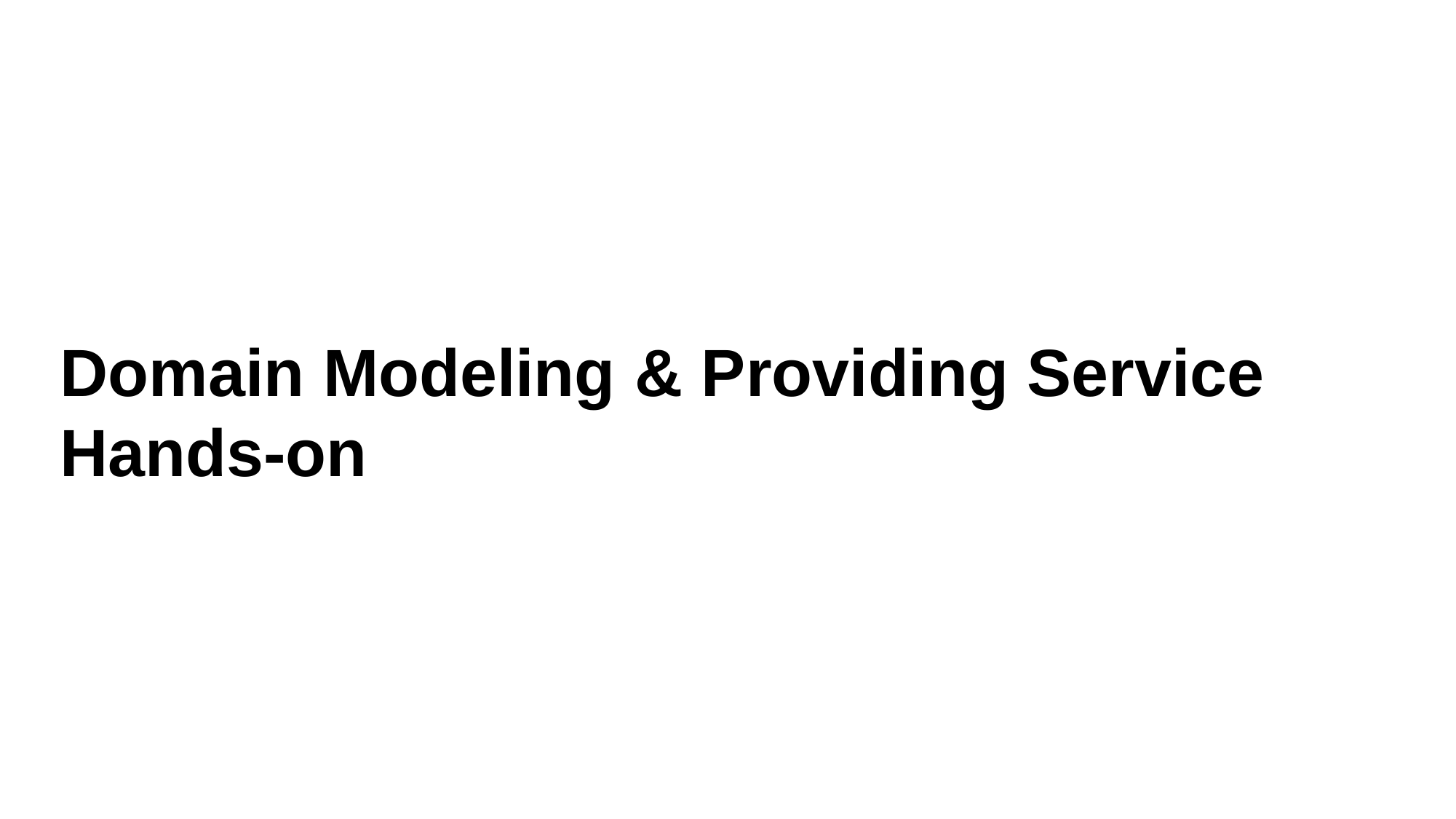

# Domain Modeling & Providing Service Hands-on